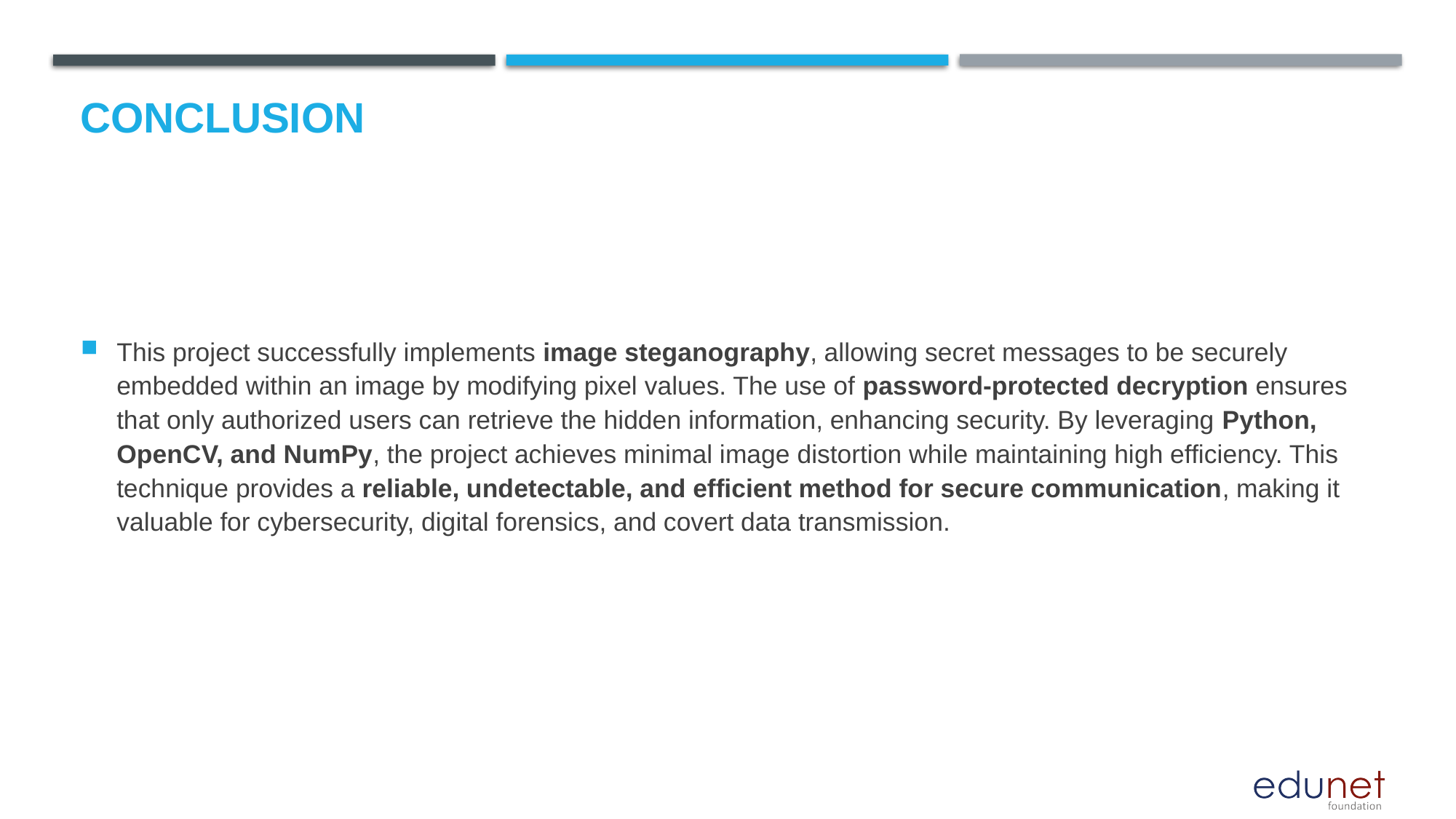

# Conclusion
This project successfully implements image steganography, allowing secret messages to be securely embedded within an image by modifying pixel values. The use of password-protected decryption ensures that only authorized users can retrieve the hidden information, enhancing security. By leveraging Python, OpenCV, and NumPy, the project achieves minimal image distortion while maintaining high efficiency. This technique provides a reliable, undetectable, and efficient method for secure communication, making it valuable for cybersecurity, digital forensics, and covert data transmission.